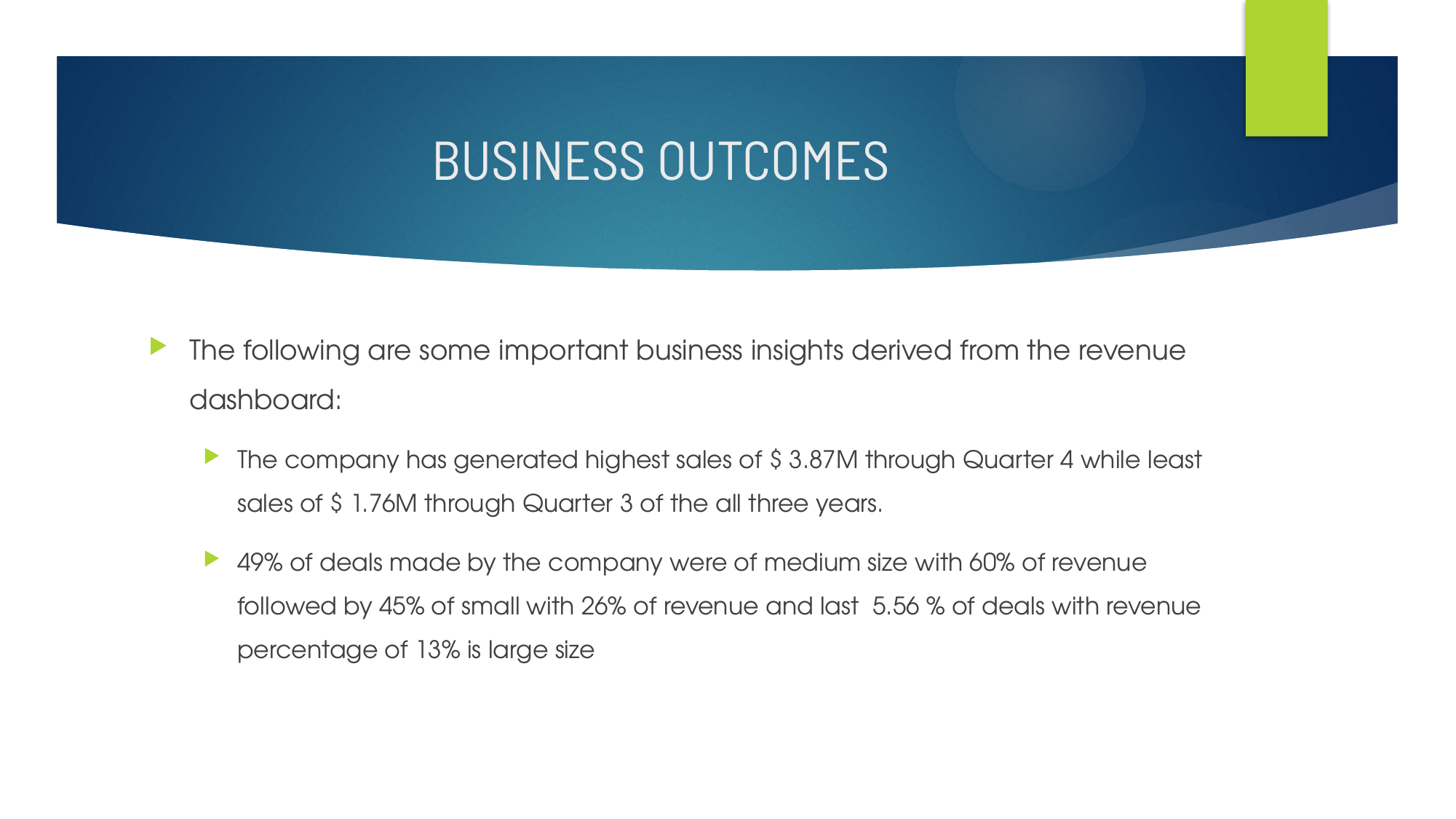

# BUSINESS OUTCOMES
The following are some important business insights derived from the revenue dashboard:
The company has generated highest sales of $ 3.87M through Quarter 4 while least sales of $ 1.76M through Quarter 3 of the all three years.
49% of deals made by the company were of medium size with 60% of revenue followed by 45% of small with 26% of revenue and last  5.56 % of deals with revenue percentage of 13% is large size